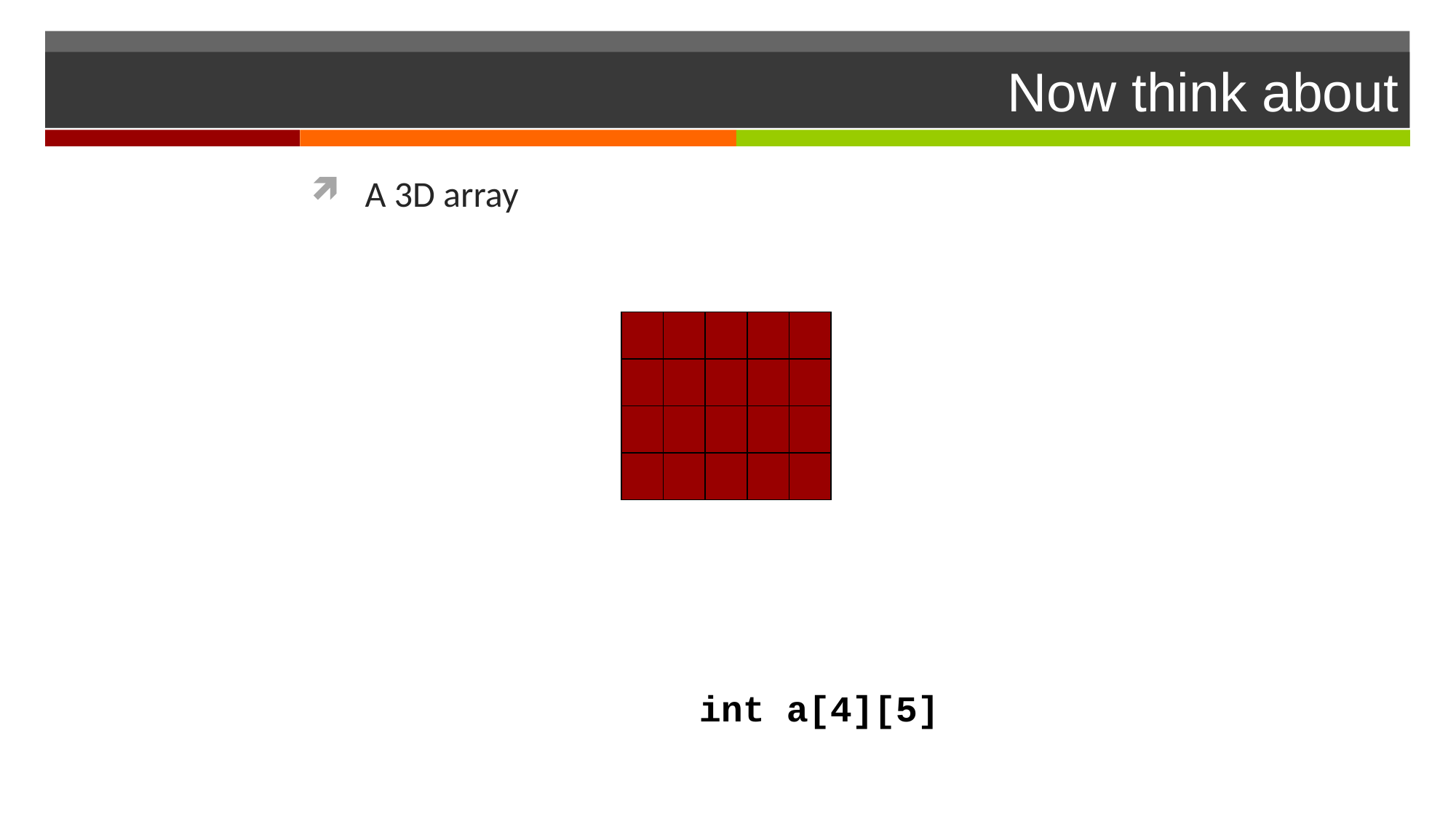

# Now think about
A 3D array

int a[4][5]